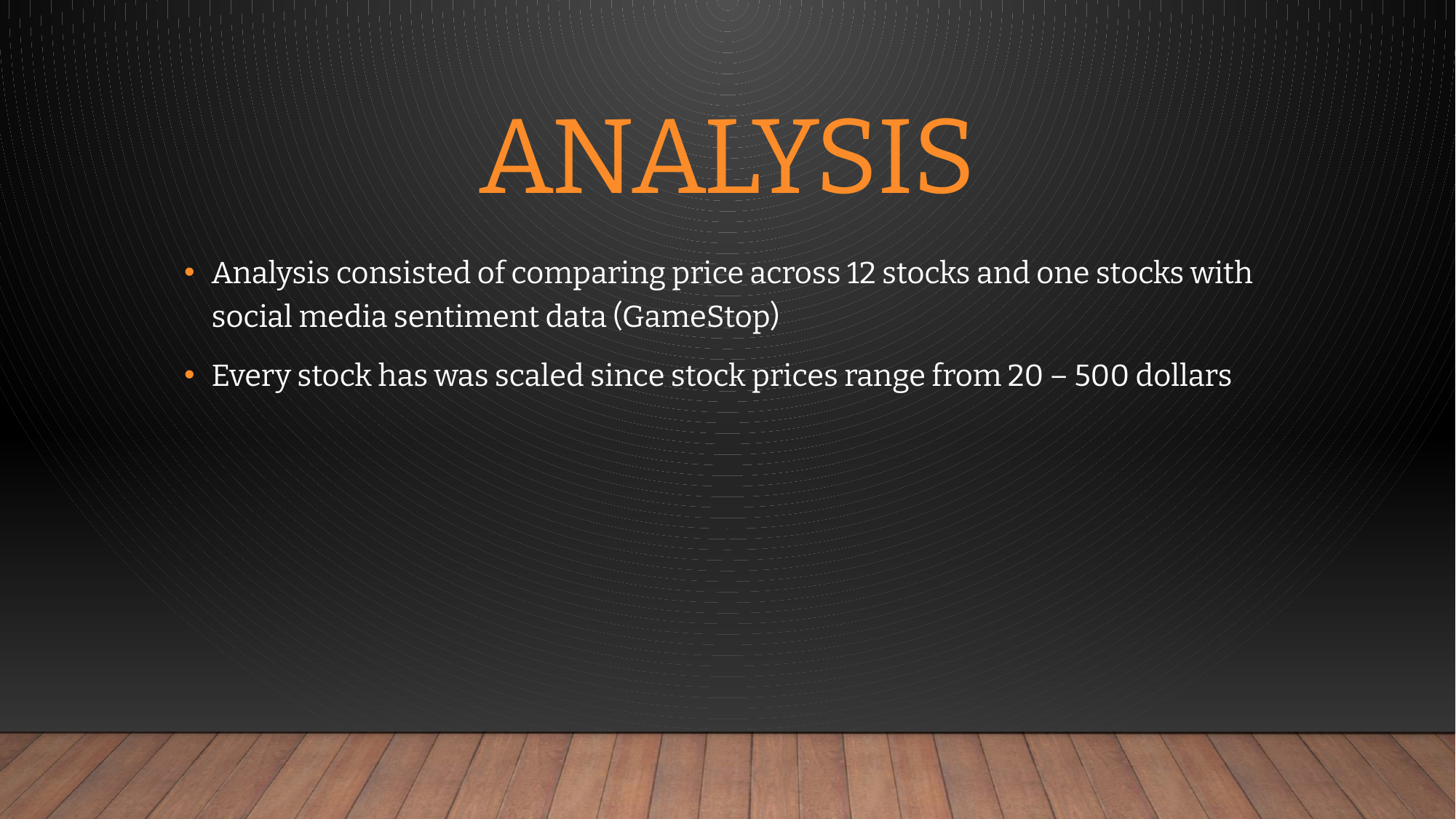

# analysis
Analysis consisted of comparing price across 12 stocks and one stocks with social media sentiment data (GameStop)
Every stock has was scaled since stock prices range from 20 – 500 dollars